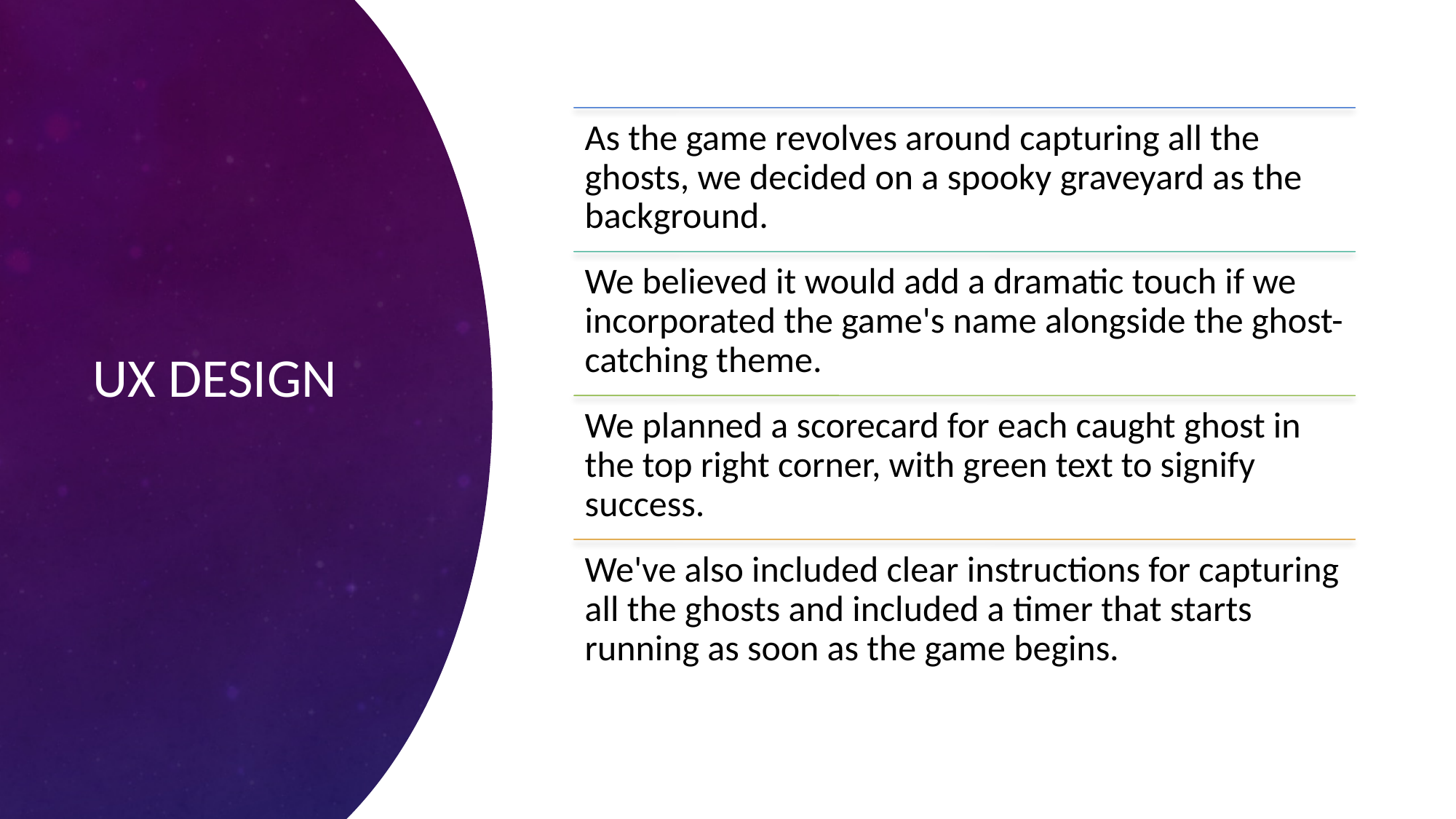

# UX design
As the game revolves around capturing all the ghosts, we decided on a spooky graveyard as the background.
We believed it would add a dramatic touch if we incorporated the game's name alongside the ghost-catching theme.
We planned a scorecard for each caught ghost in the top right corner, with green text to signify success.
We've also included clear instructions for capturing all the ghosts and included a timer that starts running as soon as the game begins.